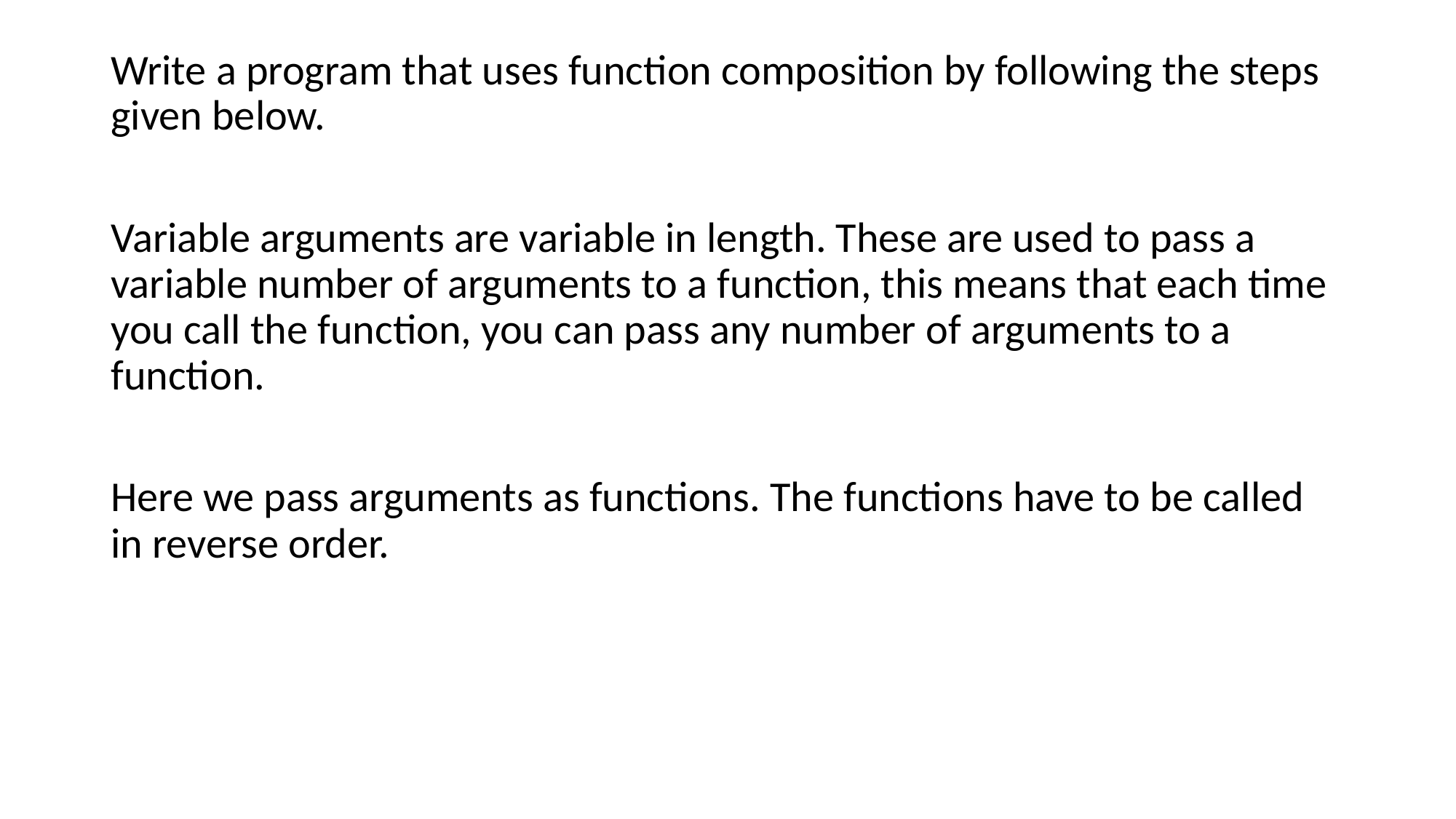

Write a program that uses function composition by following the steps given below.

Variable arguments are variable in length. These are used to pass a variable number of arguments to a function, this means that each time you call the function, you can pass any number of arguments to a function.

Here we pass arguments as functions. The functions have to be called in reverse order.